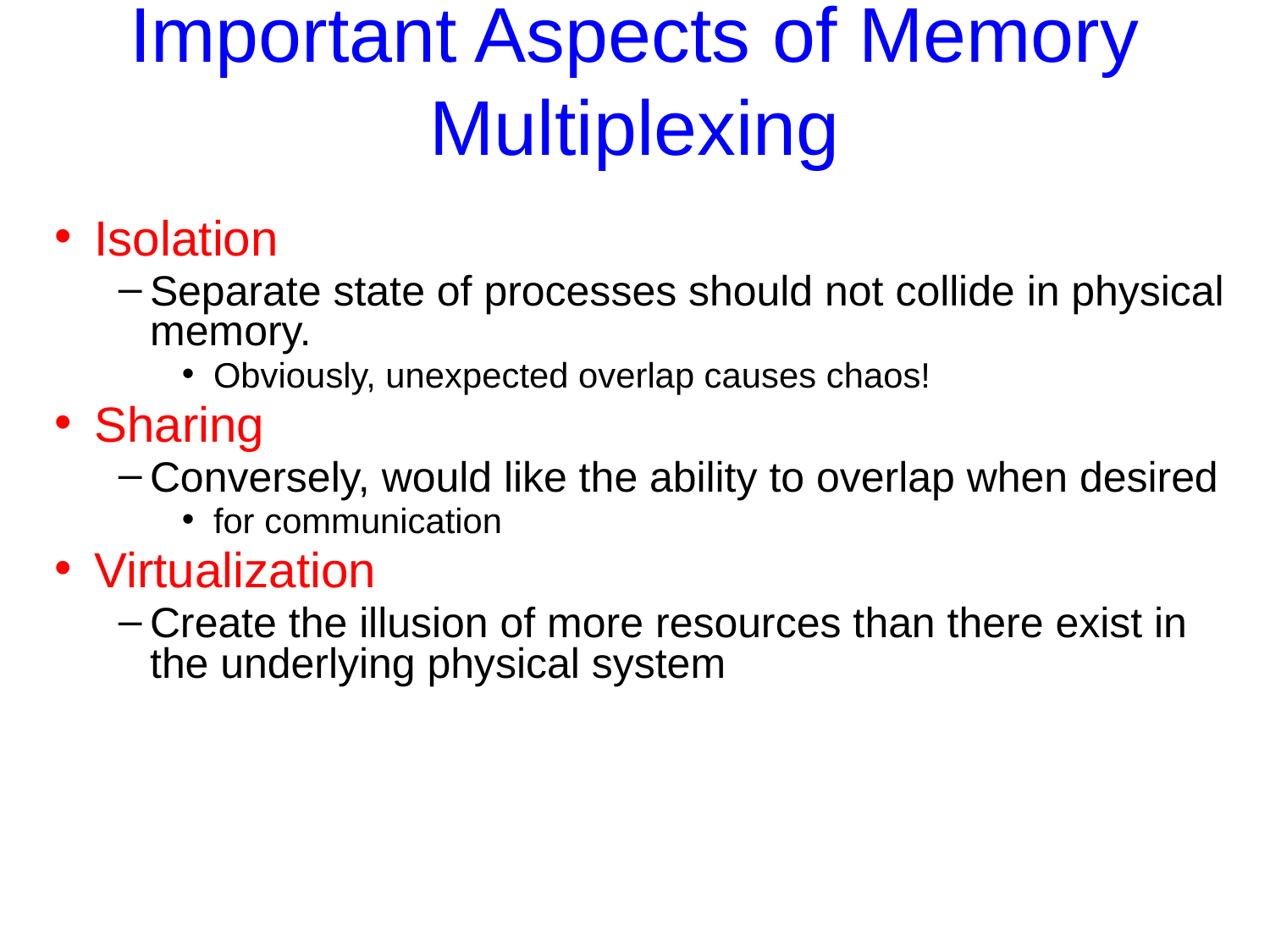

Important Aspects of Memory Multiplexing

Isolation
Separate state of processes should not collide in physical memory.
Obviously, unexpected overlap causes chaos!
Sharing
Conversely, would like the ability to overlap when desired
for communication
Virtualization
Create the illusion of more resources than there exist in the underlying physical system